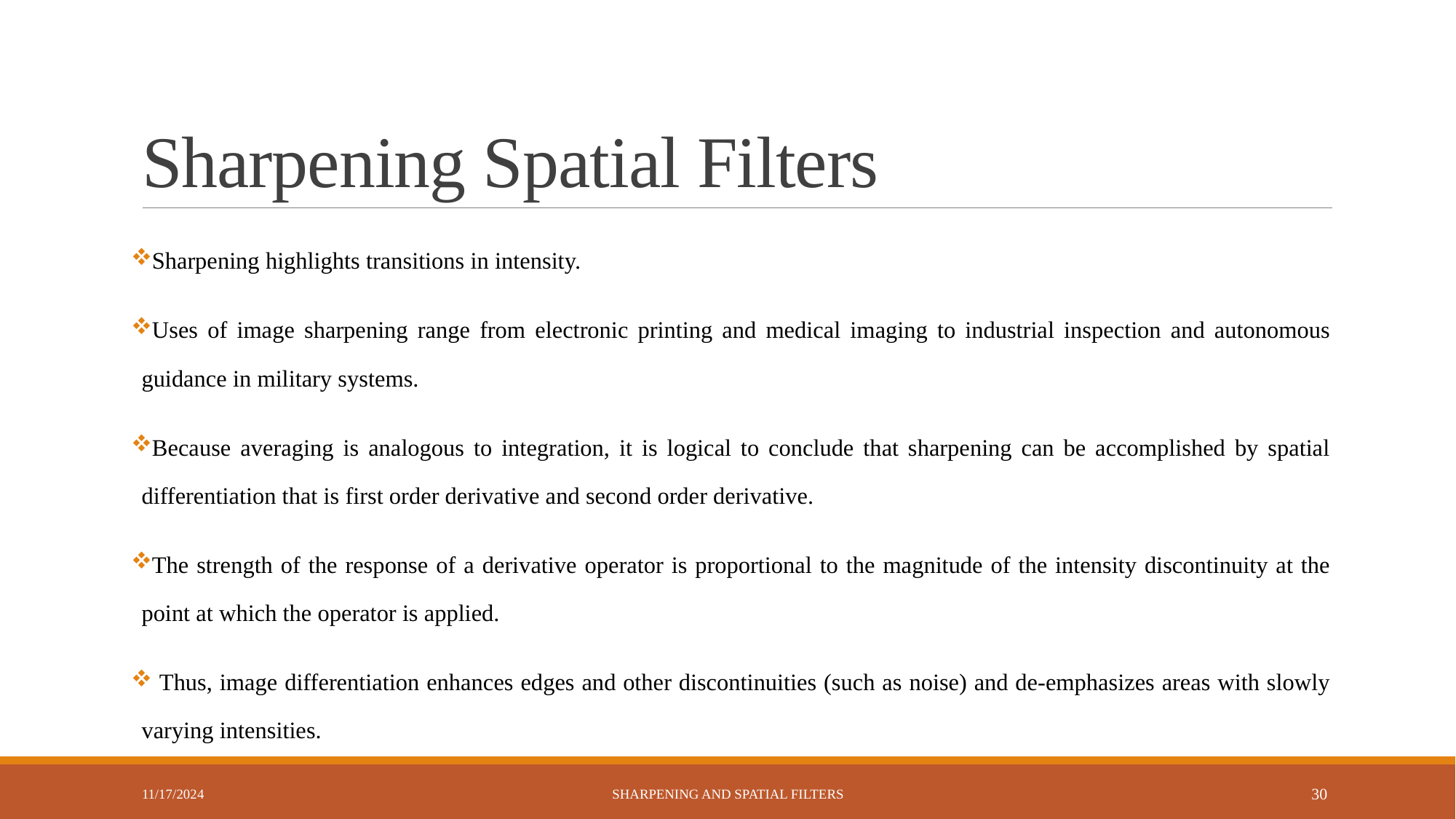

# Sharpening Spatial Filters
Sharpening highlights transitions in intensity.
Uses of image sharpening range from electronic printing and medical imaging to industrial inspection and autonomous guidance in military systems.
Because averaging is analogous to integration, it is logical to conclude that sharpening can be accomplished by spatial differentiation that is first order derivative and second order derivative.
The strength of the response of a derivative operator is proportional to the magnitude of the intensity discontinuity at the point at which the operator is applied.
 Thus, image differentiation enhances edges and other discontinuities (such as noise) and de-emphasizes areas with slowly varying intensities.
11/17/2024
Sharpening and Spatial Filters
30